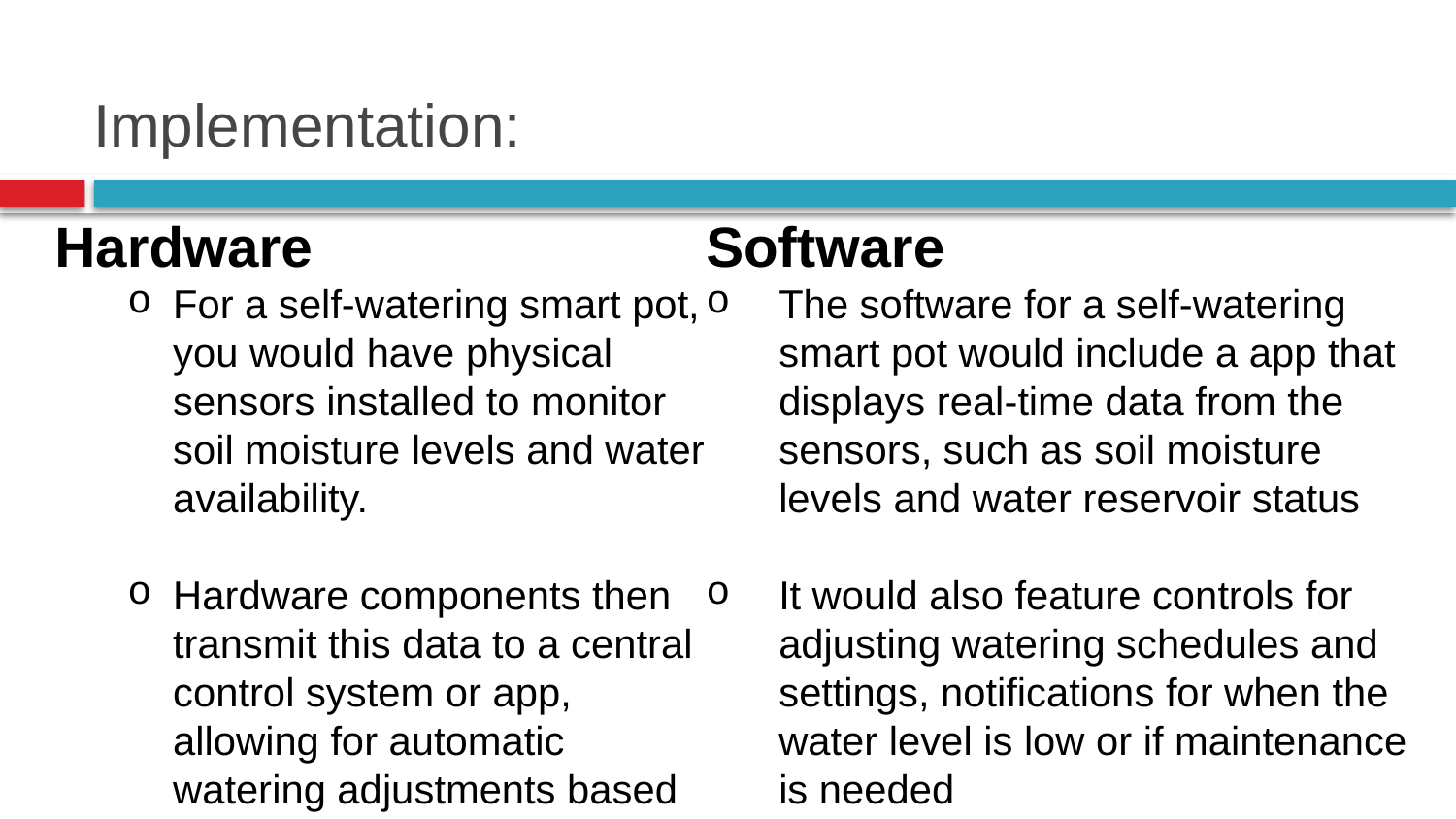

# Implementation:
Hardware
For a self-watering smart pot, you would have physical sensors installed to monitor soil moisture levels and water availability.

Hardware components then transmit this data to a central control system or app, allowing for automatic watering adjustments based on the plant's needs.

Software
The software for a self-watering smart pot would include a app that displays real-time data from the sensors, such as soil moisture levels and water reservoir status

It would also feature controls for adjusting watering schedules and settings, notifications for when the water level is low or if maintenance is needed